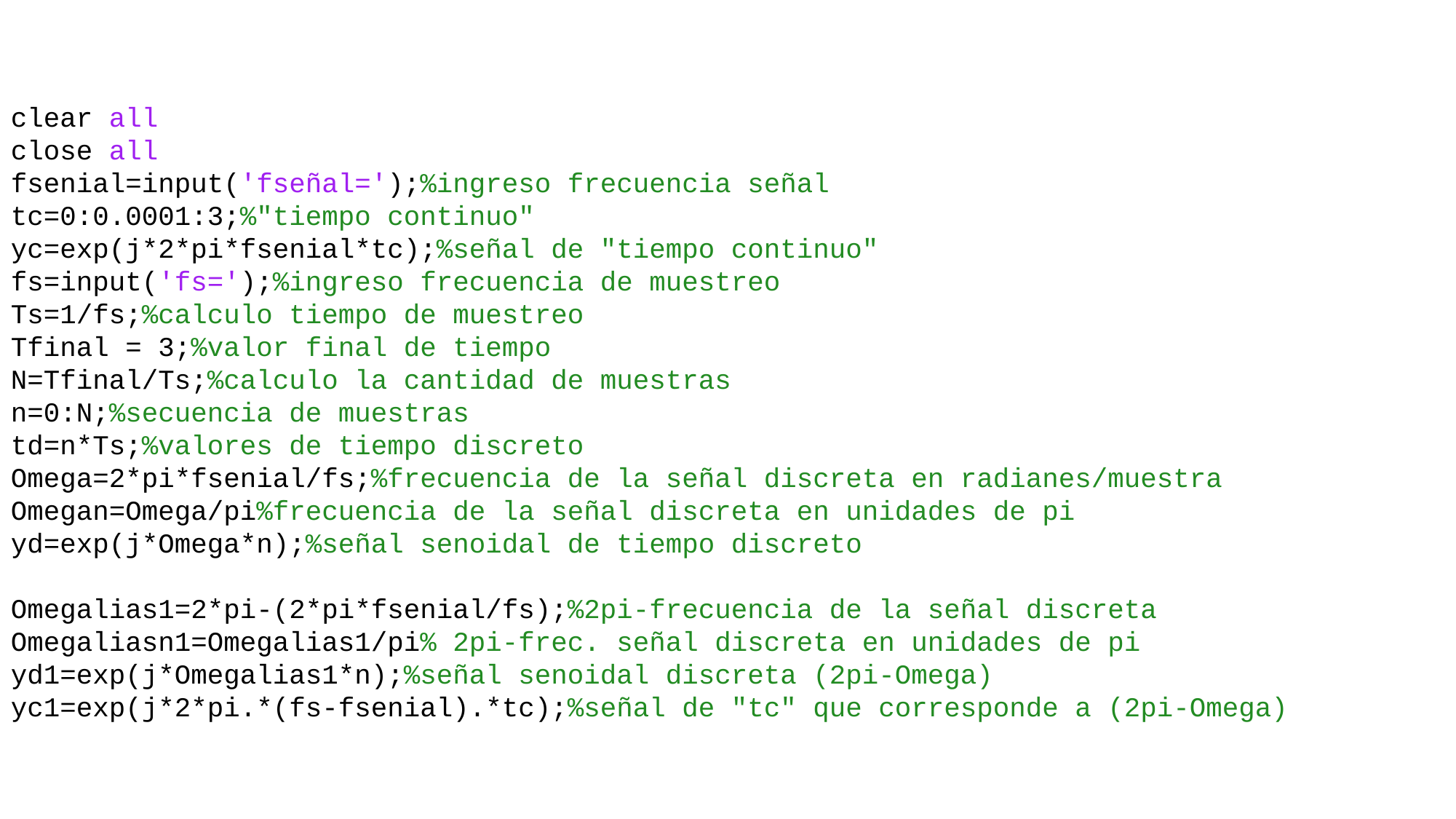

clear all
close all
fsenial=input('fseñal=');%ingreso frecuencia señal
tc=0:0.0001:3;%"tiempo continuo"
yc=exp(j*2*pi*fsenial*tc);%señal de "tiempo continuo"
fs=input('fs=');%ingreso frecuencia de muestreo
Ts=1/fs;%calculo tiempo de muestreo
Tfinal = 3;%valor final de tiempo
N=Tfinal/Ts;%calculo la cantidad de muestras
n=0:N;%secuencia de muestras
td=n*Ts;%valores de tiempo discreto
Omega=2*pi*fsenial/fs;%frecuencia de la señal discreta en radianes/muestra
Omegan=Omega/pi%frecuencia de la señal discreta en unidades de pi
yd=exp(j*Omega*n);%señal senoidal de tiempo discreto

Omegalias1=2*pi-(2*pi*fsenial/fs);%2pi-frecuencia de la señal discreta
Omegaliasn1=Omegalias1/pi% 2pi-frec. señal discreta en unidades de pi
yd1=exp(j*Omegalias1*n);%señal senoidal discreta (2pi-Omega)
yc1=exp(j*2*pi.*(fs-fsenial).*tc);%señal de "tc" que corresponde a (2pi-Omega)